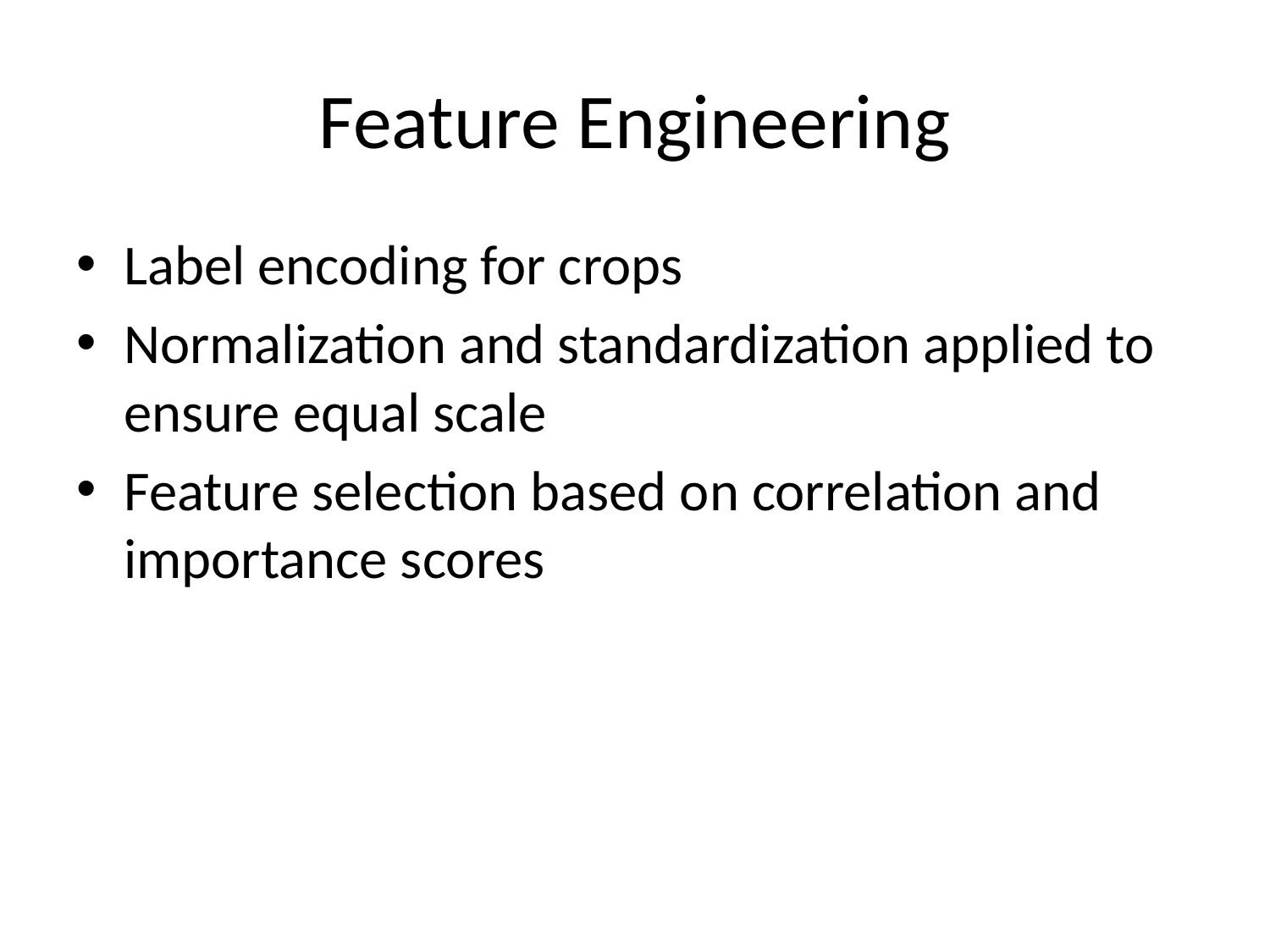

# Feature Engineering
Label encoding for crops
Normalization and standardization applied to ensure equal scale
Feature selection based on correlation and importance scores